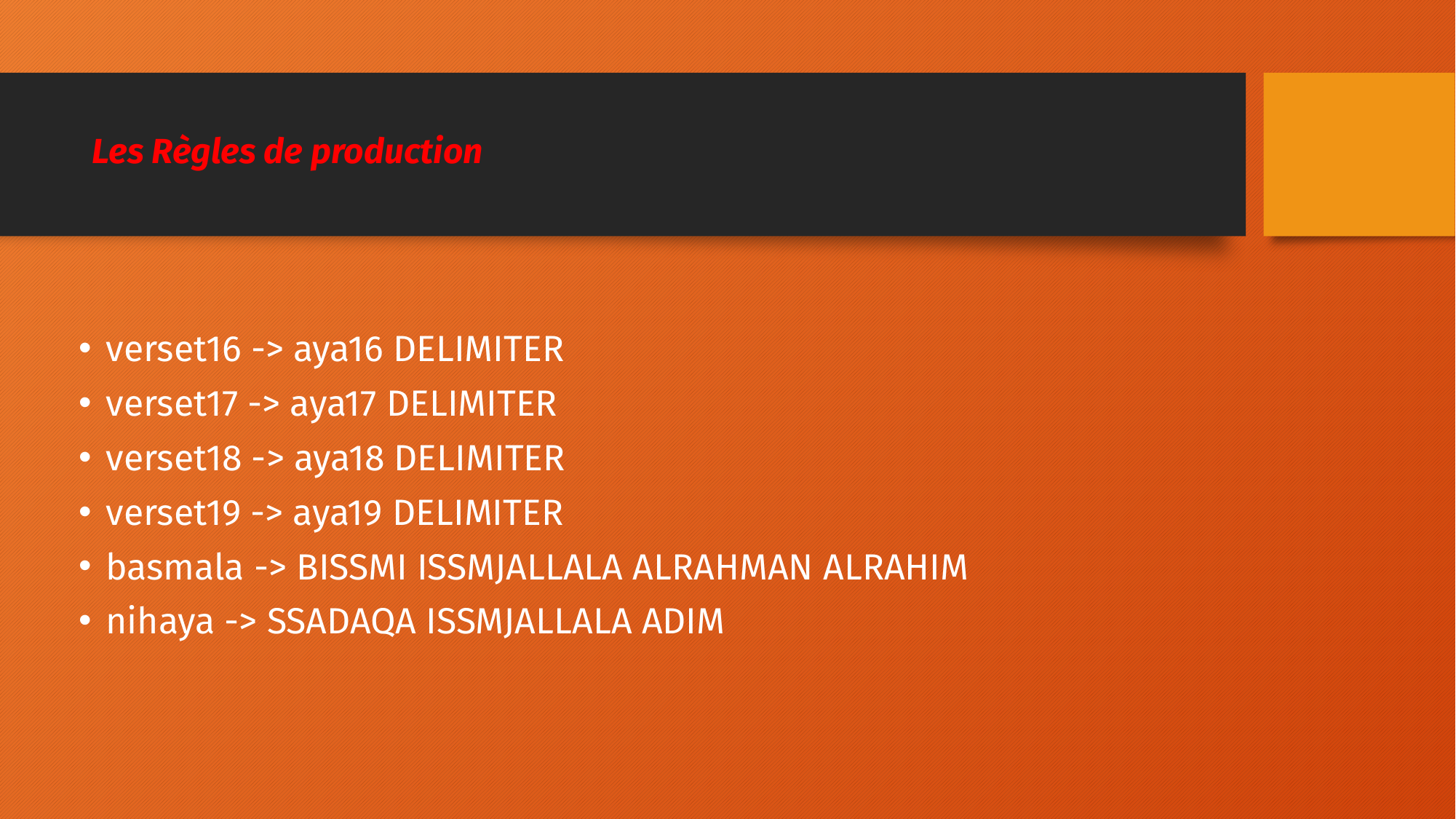

# Les Règles de production
verset16 -> aya16 DELIMITER
verset17 -> aya17 DELIMITER
verset18 -> aya18 DELIMITER
verset19 -> aya19 DELIMITER
basmala -> BISSMI ISSMJALLALA ALRAHMAN ALRAHIM
nihaya -> SSADAQA ISSMJALLALA ADIM